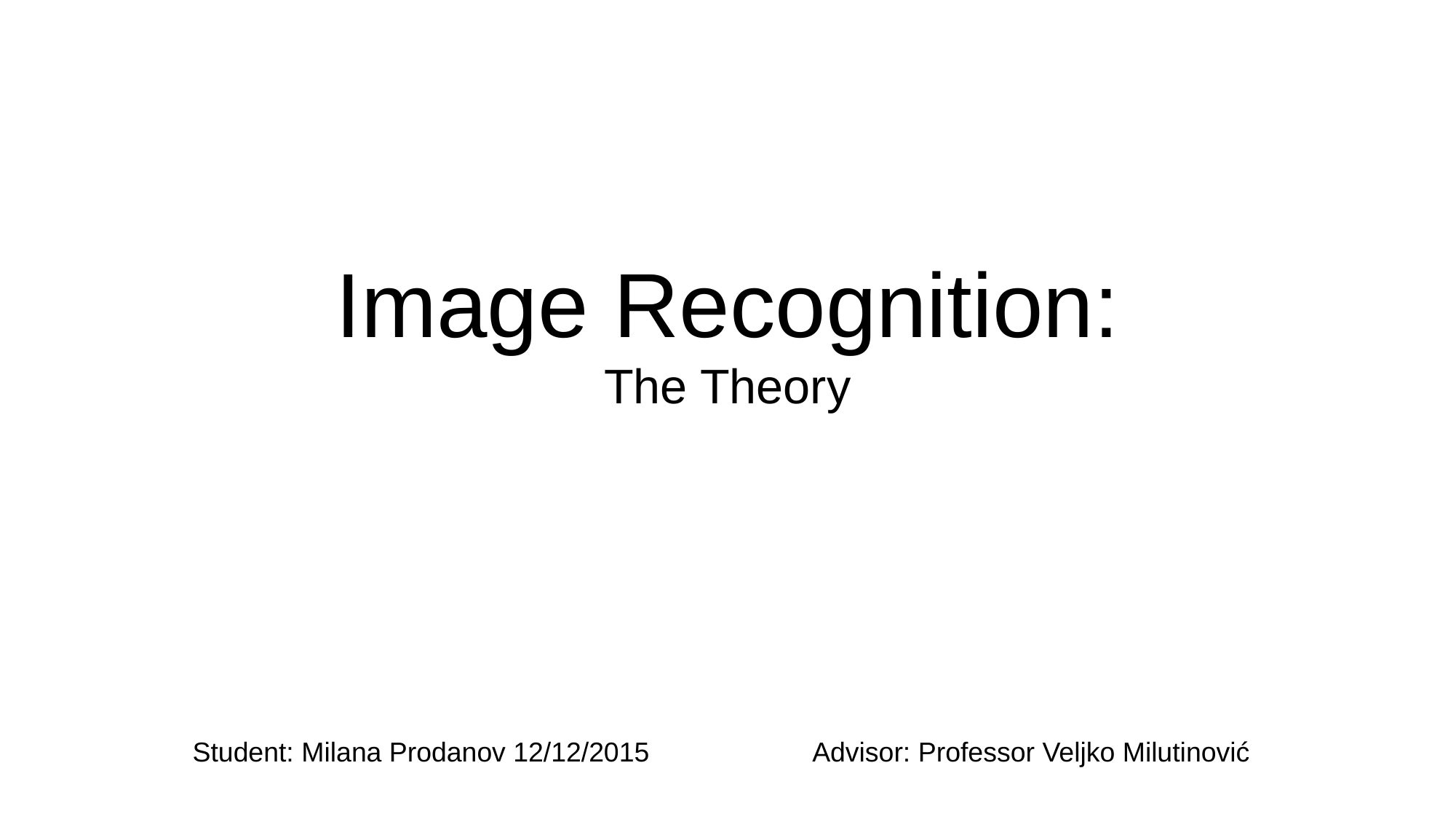

# Image Recognition: The Theory
Student: Milana Prodanov 12/12/2015
Advisor: Professor Veljko Milutinović